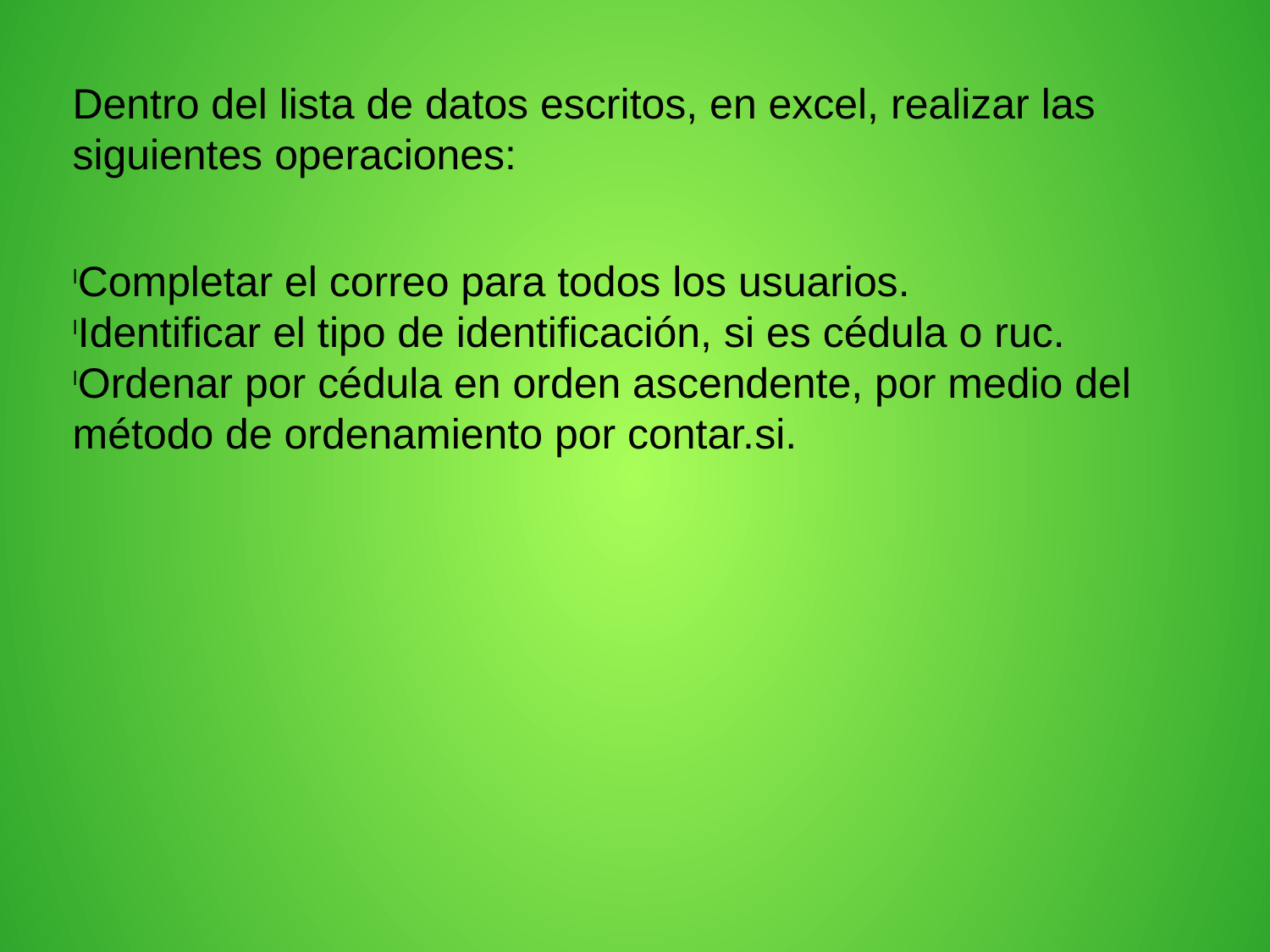

Dentro del lista de datos escritos, en excel, realizar las siguientes operaciones:

Completar el correo para todos los usuarios.
Identificar el tipo de identificación, si es cédula o ruc.
Ordenar por cédula en orden ascendente, por medio del método de ordenamiento por contar.si.